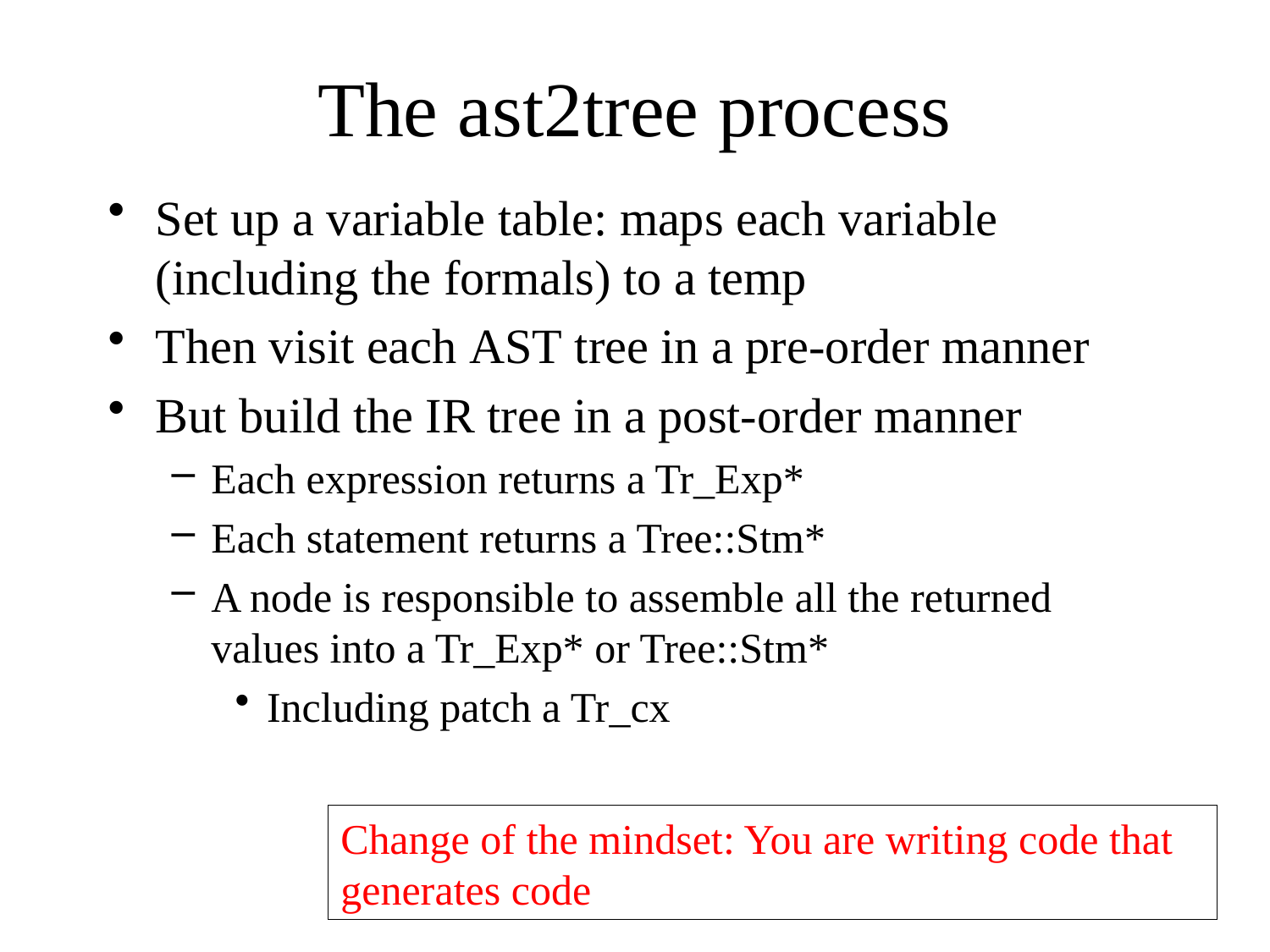

# The ast2tree process
Set up a variable table: maps each variable (including the formals) to a temp
Then visit each AST tree in a pre-order manner
But build the IR tree in a post-order manner
Each expression returns a Tr_Exp*
Each statement returns a Tree::Stm*
A node is responsible to assemble all the returned values into a Tr_Exp* or Tree::Stm*
Including patch a Tr_cx
Change of the mindset: You are writing code that generates code